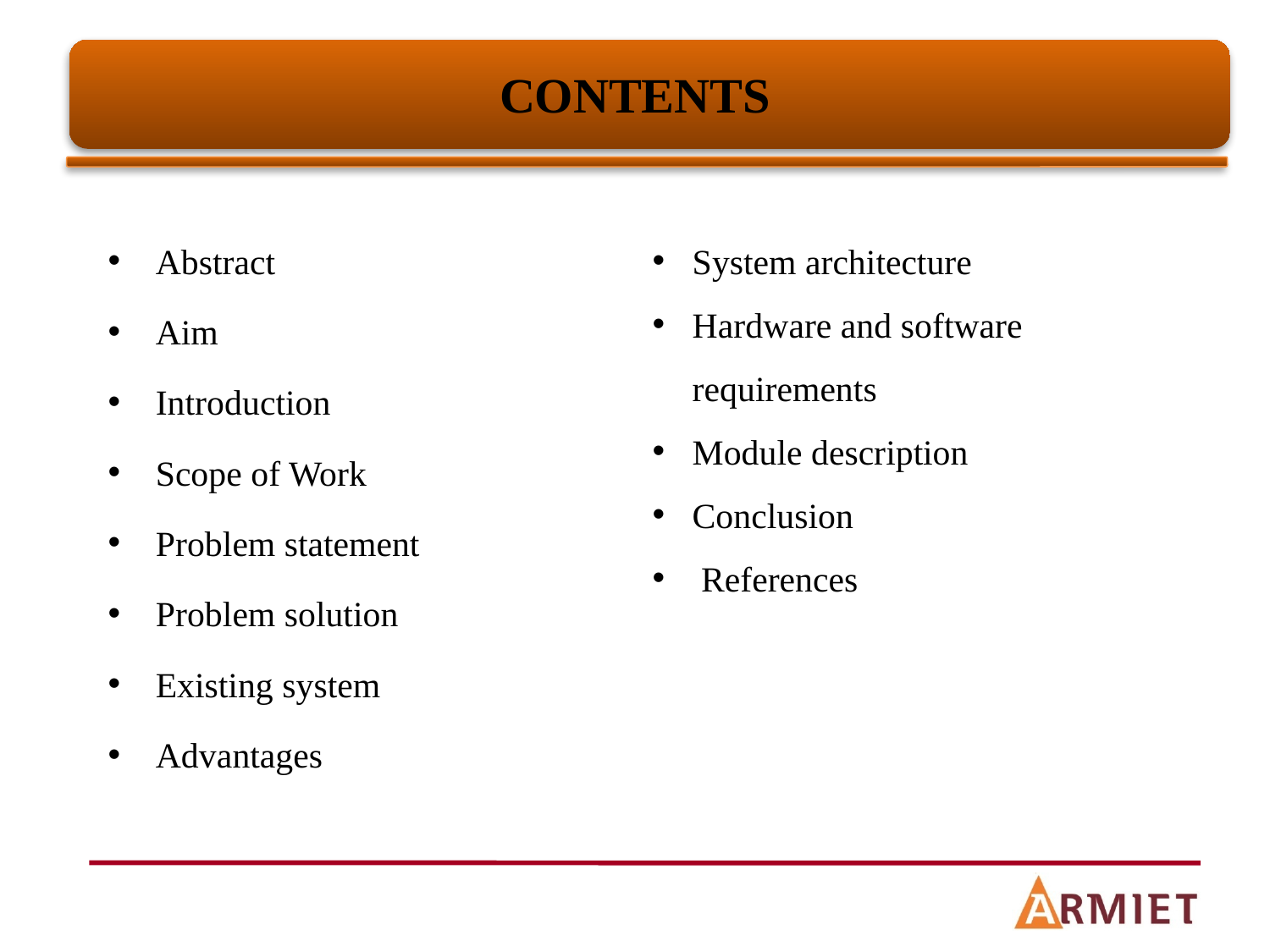

# CONTENTS
Abstract
Aim
Introduction
Scope of Work
Problem statement
Problem solution
Existing system
Advantages
System architecture
Hardware and software requirements
Module description
Conclusion
 References